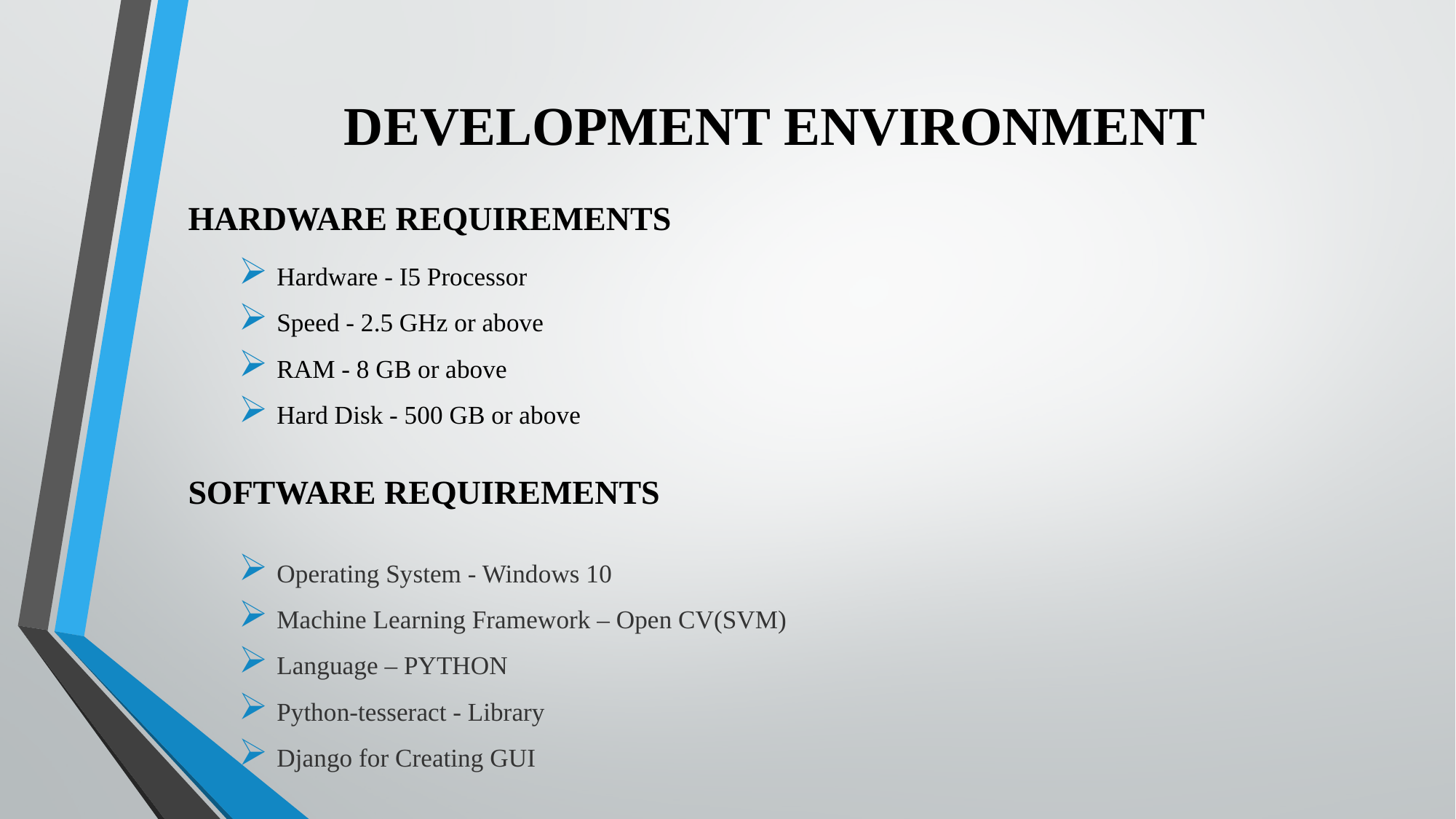

# DEVELOPMENT ENVIRONMENT
HARDWARE REQUIREMENTS
Hardware - I5 Processor
Speed - 2.5 GHz or above
RAM - 8 GB or above
Hard Disk - 500 GB or above

SOFTWARE REQUIREMENTS

Operating System - Windows 10
Machine Learning Framework – Open CV(SVM)
Language – PYTHON
Python-tesseract - Library
Django for Creating GUI